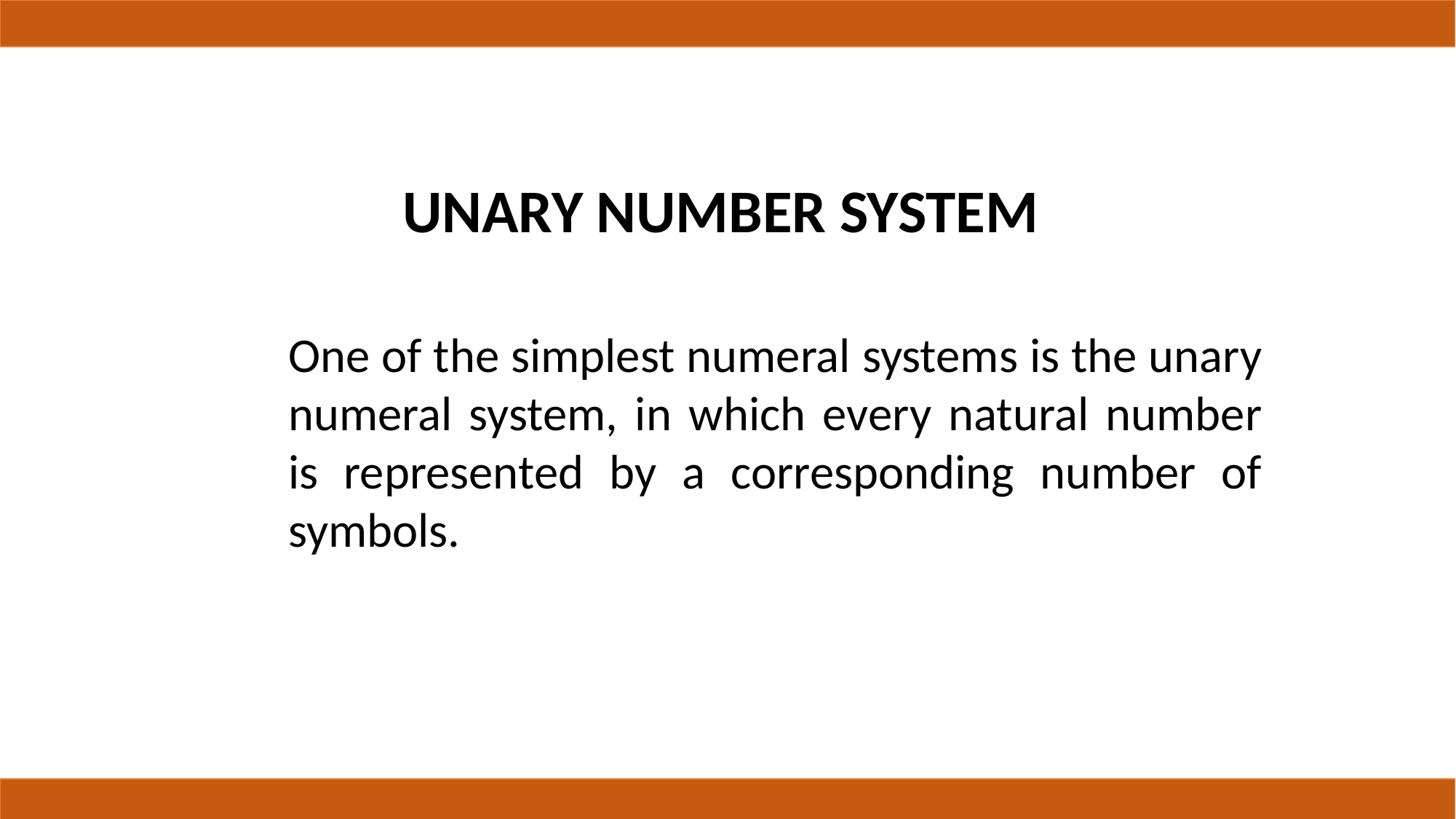

UNARY NUMBER SYSTEM
One of the simplest numeral systems is the unary numeral system, in which every natural number is represented by a corresponding number of symbols.